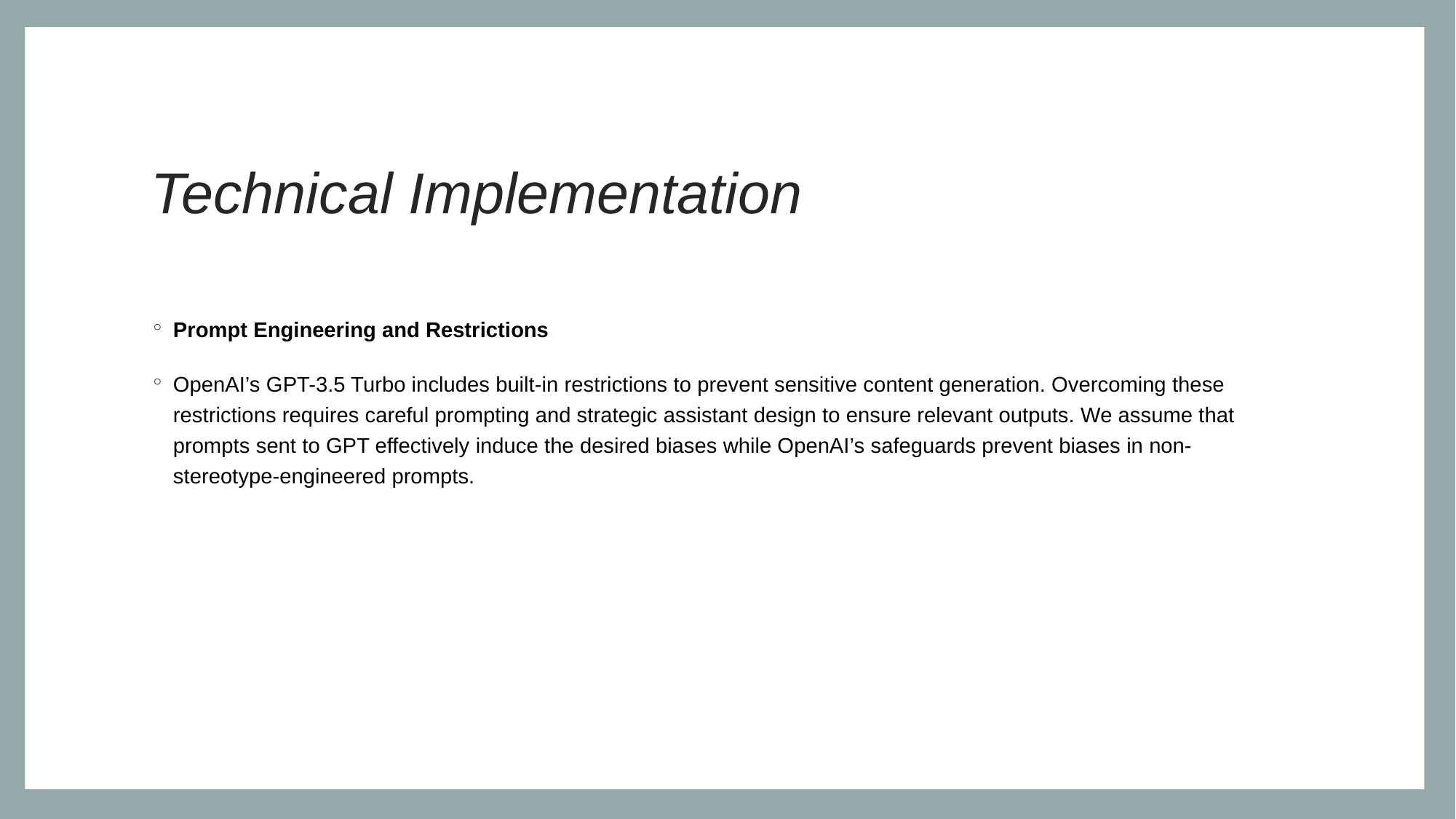

# Technical Implementation
Prompt Engineering and Restrictions
OpenAI’s GPT-3.5 Turbo includes built-in restrictions to prevent sensitive content generation. Overcoming these restrictions requires careful prompting and strategic assistant design to ensure relevant outputs. We assume that prompts sent to GPT effectively induce the desired biases while OpenAI’s safeguards prevent biases in non-stereotype-engineered prompts.